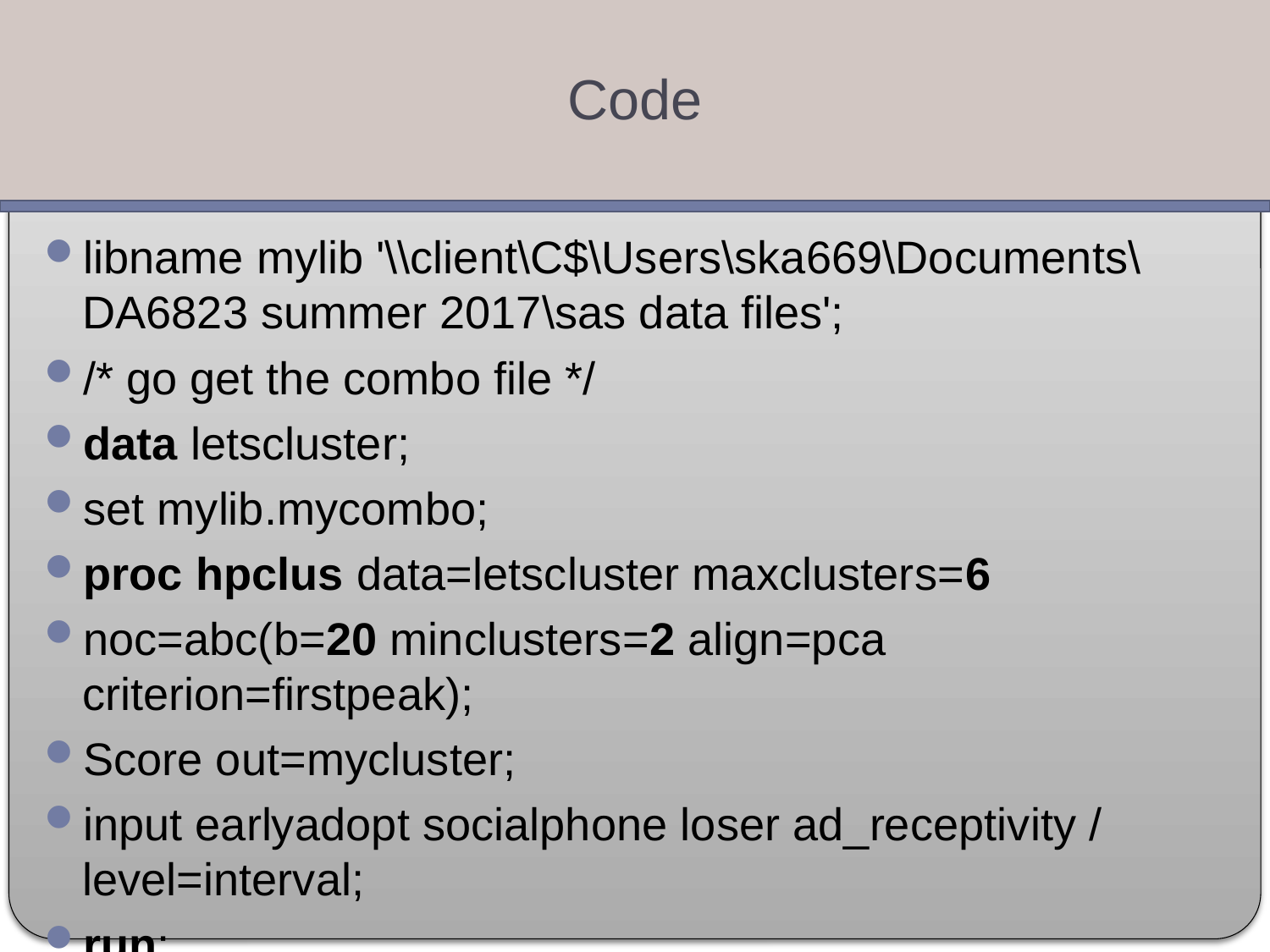

Code

libname mylib '\\client\C$\Users\ska669\Documents\DA6823 summer 2017\sas data files';
/* go get the combo file */
data letscluster;
set mylib.mycombo;
proc hpclus data=letscluster maxclusters=6
noc=abc(b=20 minclusters=2 align=pca criterion=firstpeak);
Score out=mycluster;
input earlyadopt socialphone loser ad_receptivity / level=interval;
run;